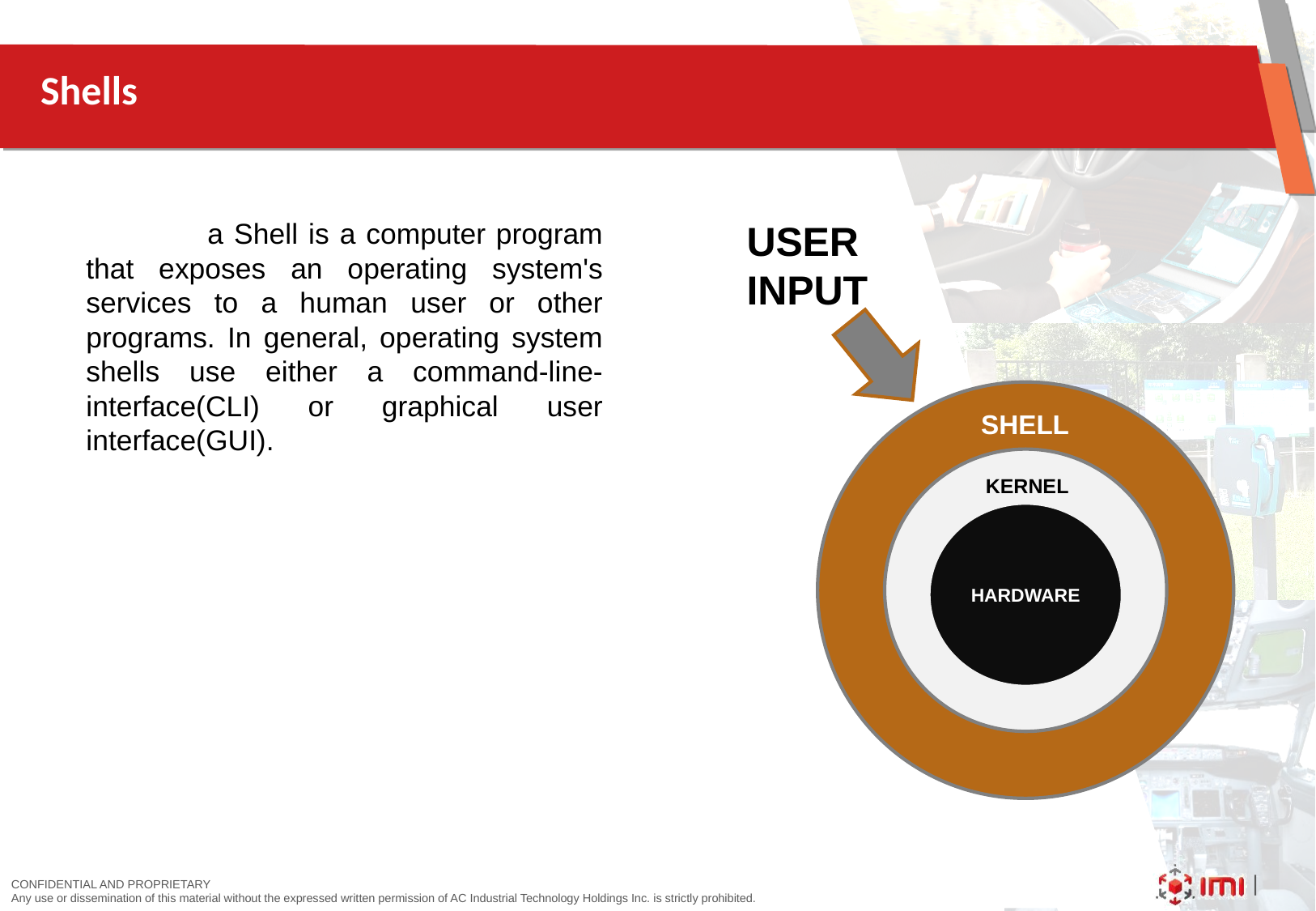

# Shells
		a Shell is a computer program that exposes an operating system's services to a human user or other programs. In general, operating system shells use either a command-line-interface(CLI) or graphical user interface(GUI).
USER INPUT

SHELL

KERNEL
HARDWARE